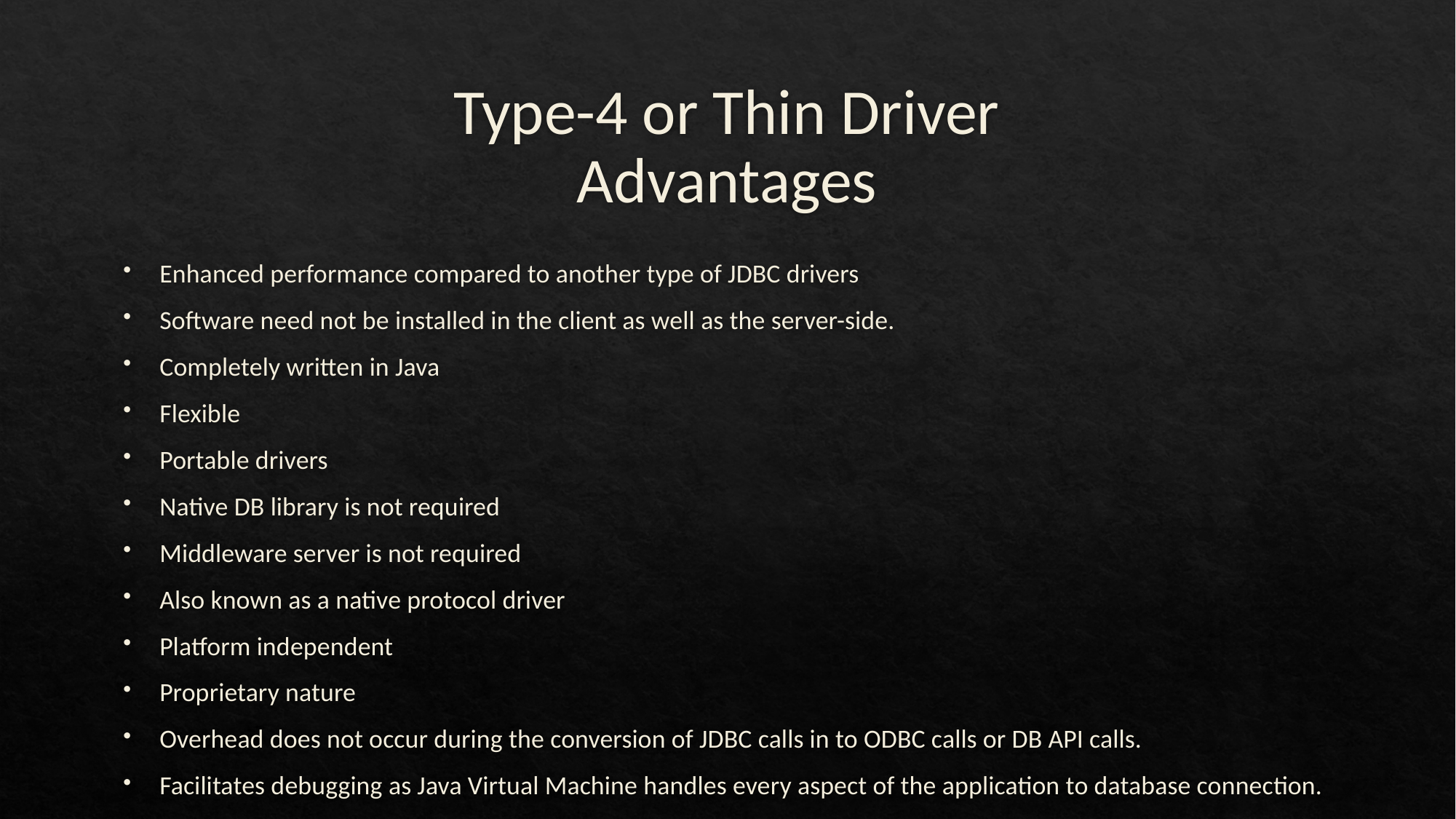

# Type-4 or Thin Driver Advantages
Enhanced performance compared to another type of JDBC drivers
Software need not be installed in the client as well as the server-side.
Completely written in Java
Flexible
Portable drivers
Native DB library is not required
Middleware server is not required
Also known as a native protocol driver
Platform independent
Proprietary nature
Overhead does not occur during the conversion of JDBC calls in to ODBC calls or DB API calls.
Facilitates debugging as Java Virtual Machine handles every aspect of the application to database connection.